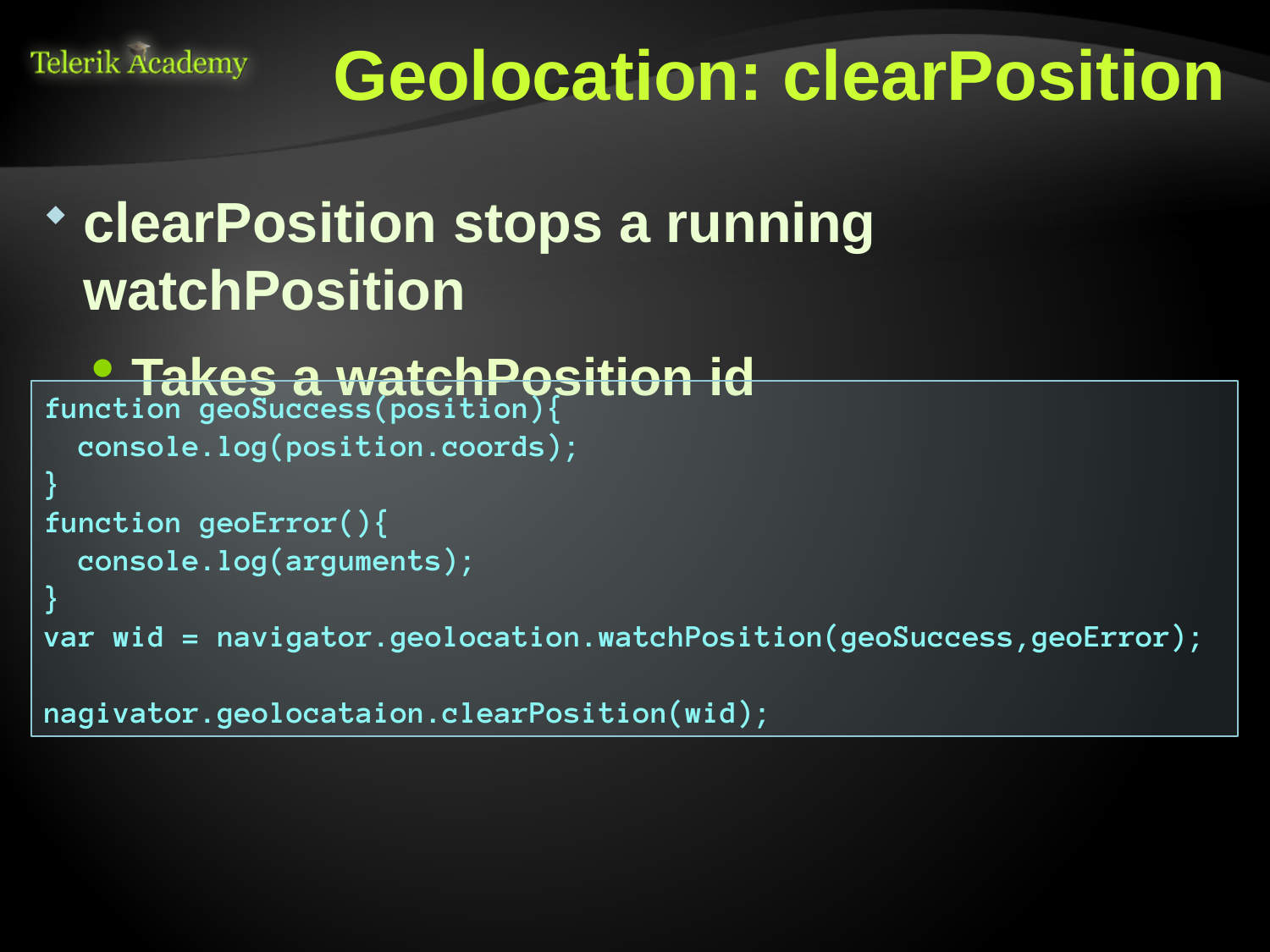

# Geolocation: clearPosition
clearPosition stops a running watchPosition
Takes a watchPosition id
function geoSuccess(position){
  console.log(position.coords);
}
function geoError(){
  console.log(arguments);
}
var wid = navigator.geolocation.watchPosition(geoSuccess,geoError);

nagivator.geolocataion.clearPosition(wid);